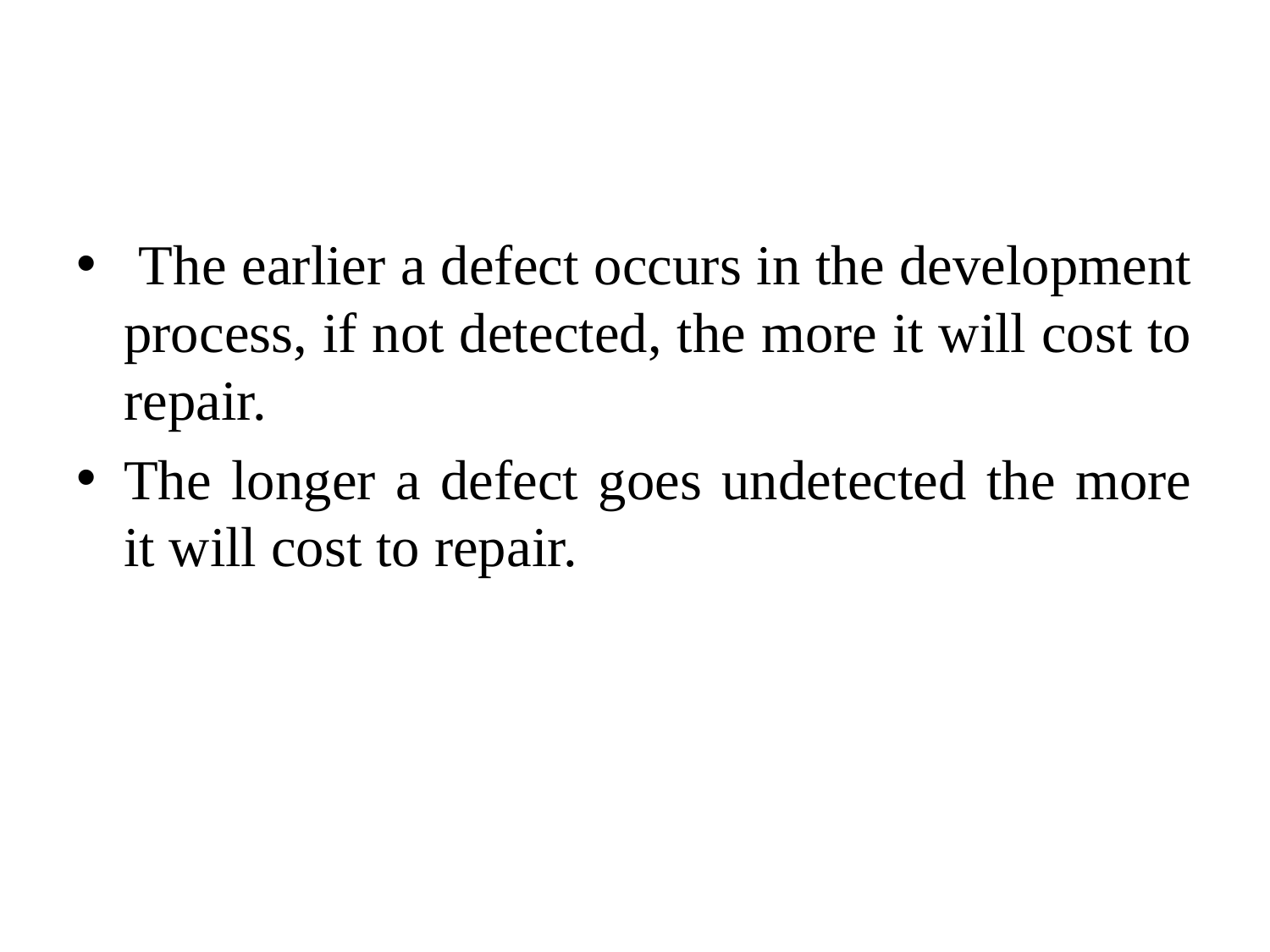

#
 The earlier a defect occurs in the development process, if not detected, the more it will cost to repair.
The longer a defect goes undetected the more it will cost to repair.